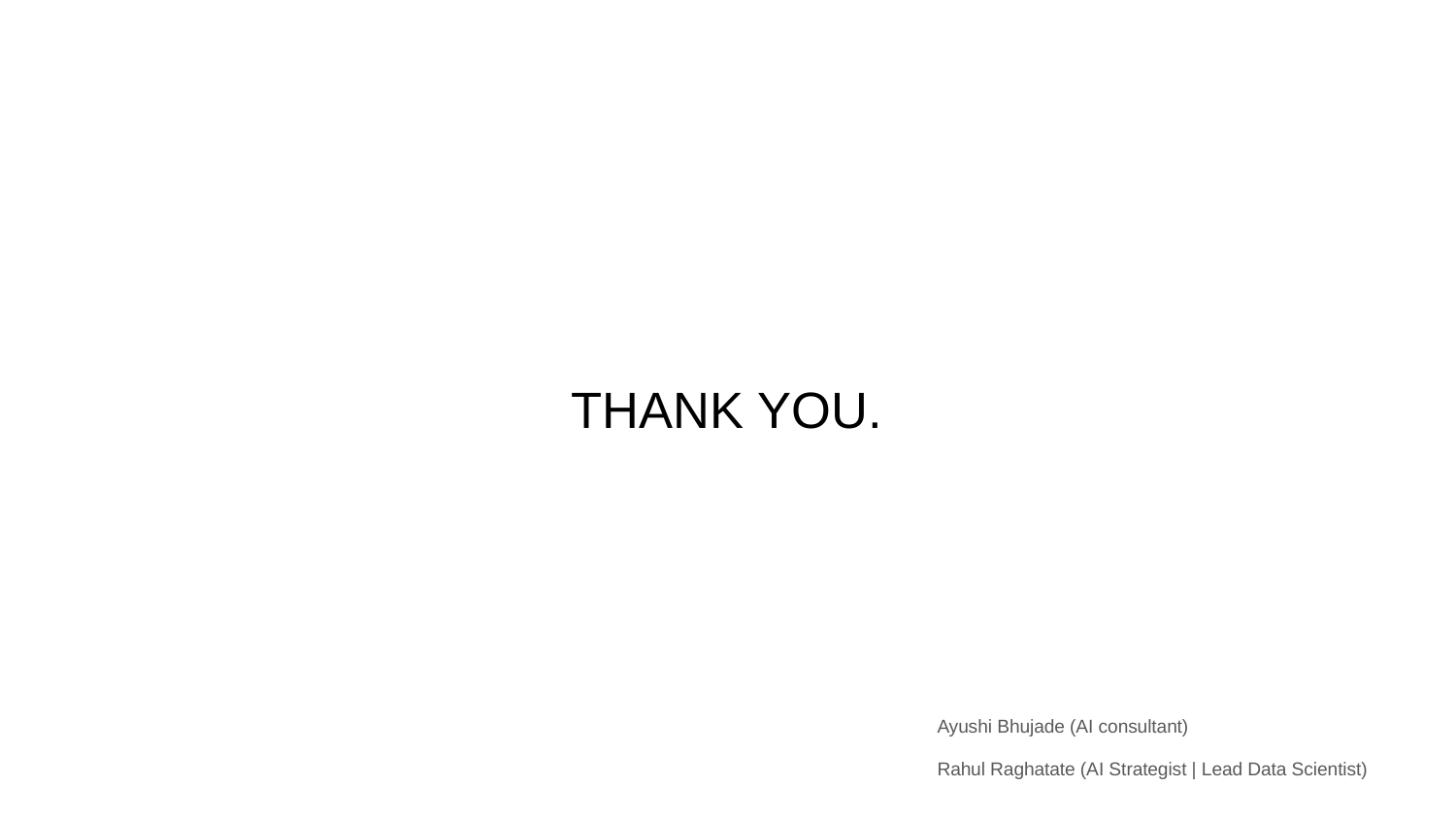

# THANK YOU.
Ayushi Bhujade (AI consultant)
Rahul Raghatate (AI Strategist | Lead Data Scientist)